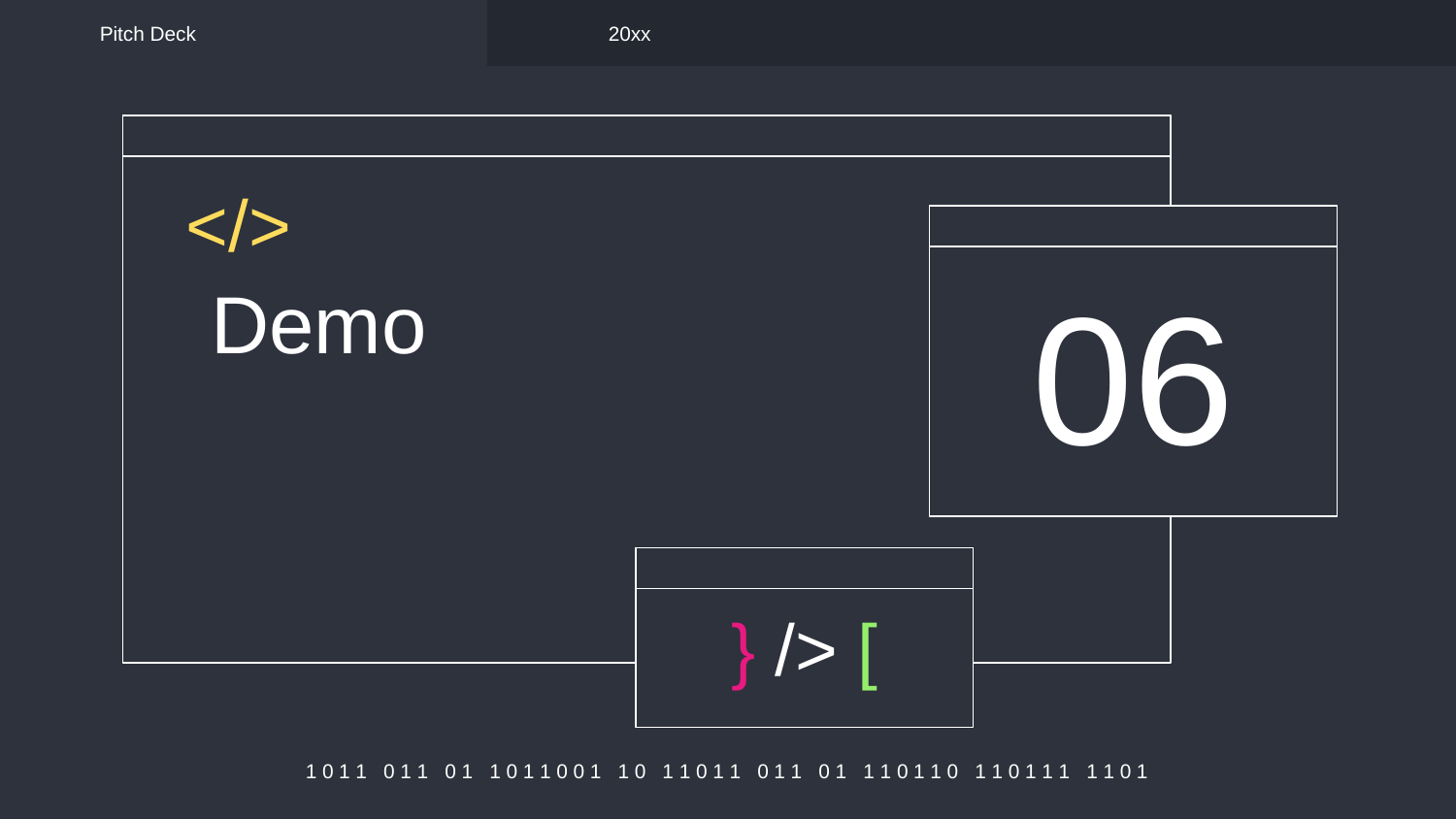

Pitch Deck
20xx

</>

06
# Demo

} /> [